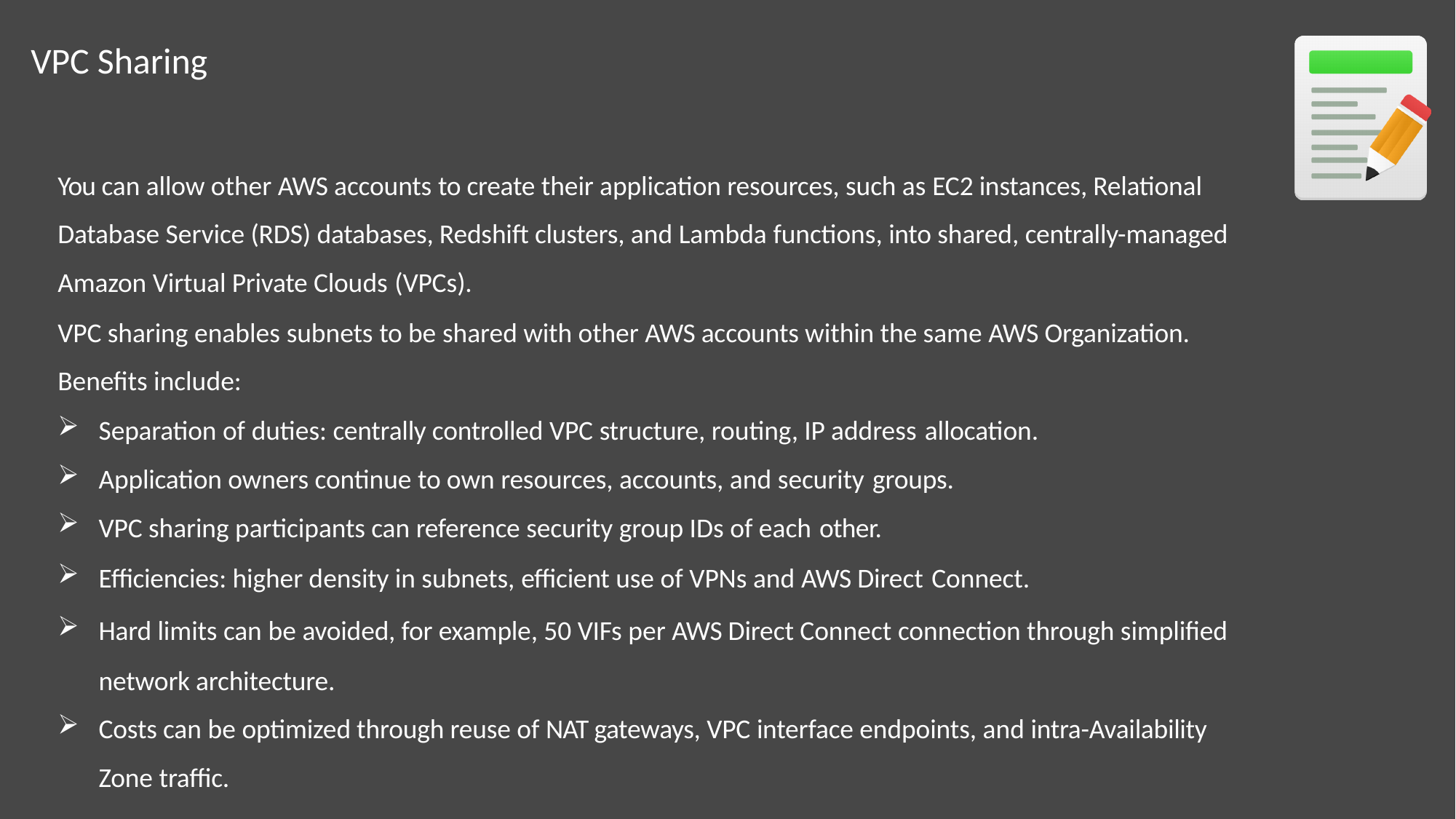

# VPC Sharing

You can allow other AWS accounts to create their application resources, such as EC2 instances, Relational  Database Service (RDS) databases, Redshift clusters, and Lambda functions, into shared, centrally-managed  Amazon Virtual Private Clouds (VPCs).
VPC sharing enables subnets to be shared with other AWS accounts within the same AWS Organization.  Benefits include:
Separation of duties: centrally controlled VPC structure, routing, IP address allocation.
Application owners continue to own resources, accounts, and security groups.
VPC sharing participants can reference security group IDs of each other.
Efficiencies: higher density in subnets, efficient use of VPNs and AWS Direct Connect.
Hard limits can be avoided, for example, 50 VIFs per AWS Direct Connect connection through simplified  network architecture.
Costs can be optimized through reuse of NAT gateways, VPC interface endpoints, and intra-Availability  Zone traffic.